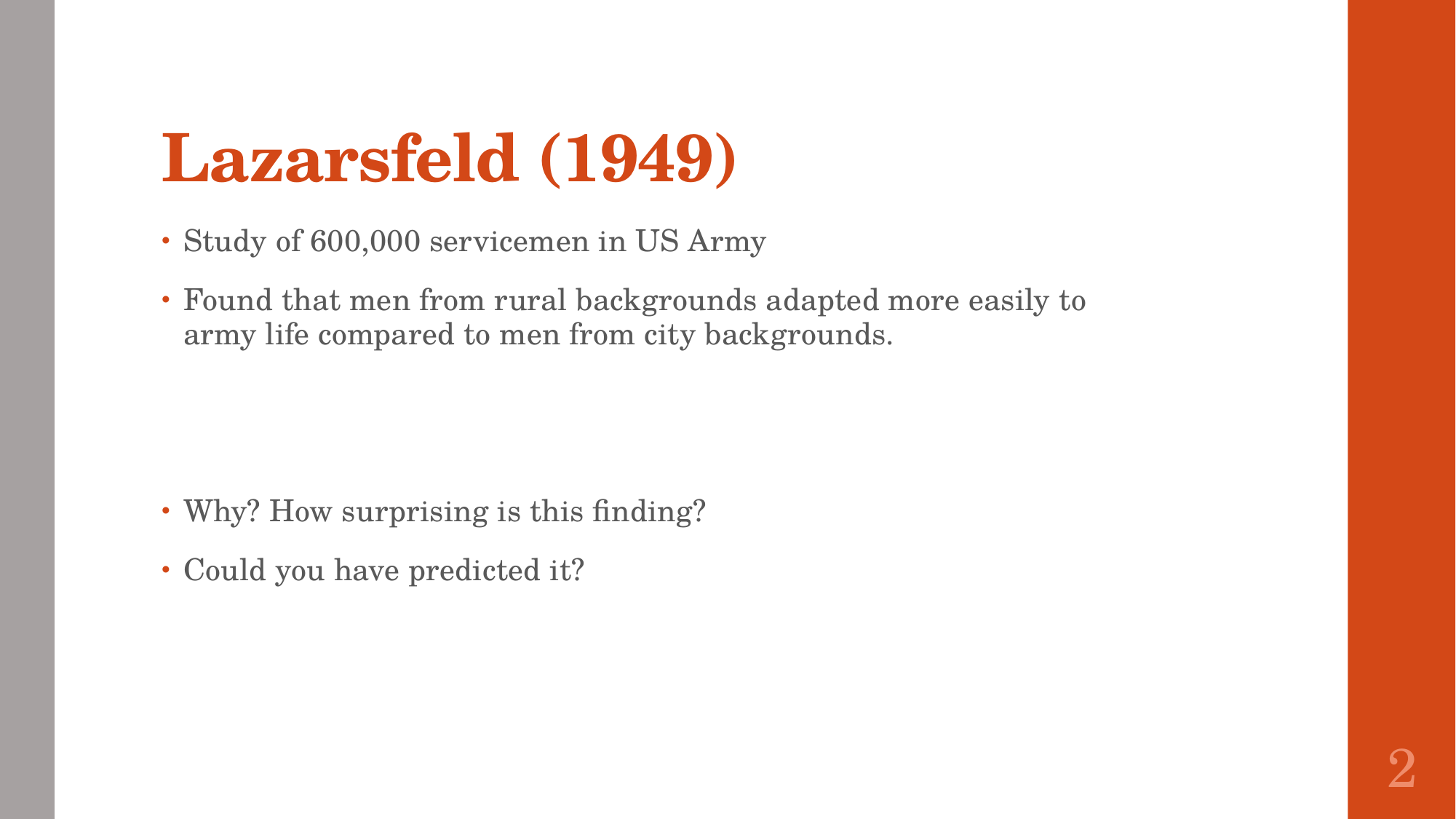

# Lazarsfeld (1949)
Study of 600,000 servicemen in US Army
Found that men from rural backgrounds adapted more easily to army life compared to men from city backgrounds.

Why? How surprising is this finding?
Could you have predicted it?
2